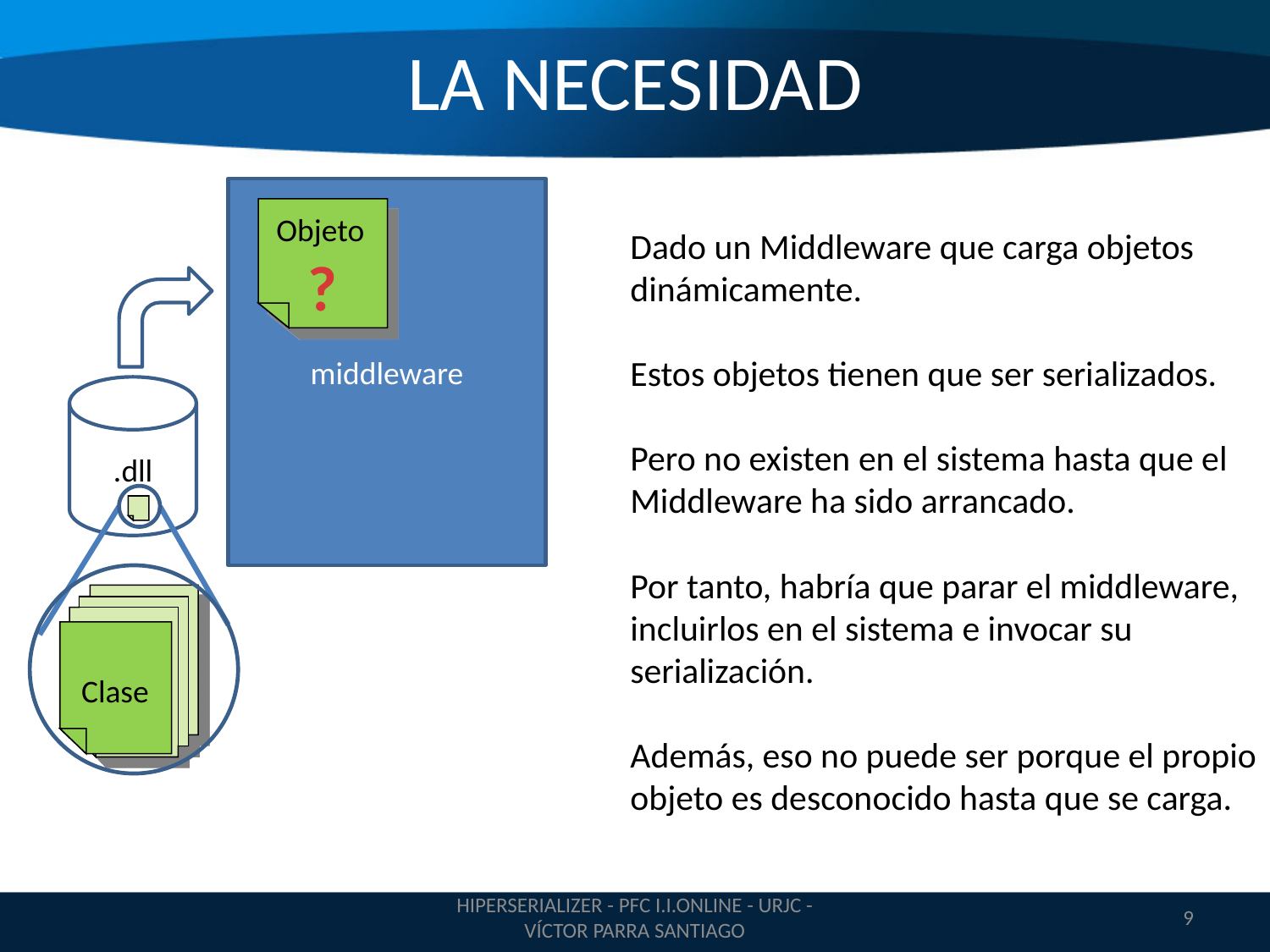

# LA NECESIDAD
middleware
Objeto
?
Dado un Middleware que carga objetos
dinámicamente.

Estos objetos tienen que ser serializados.

Pero no existen en el sistema hasta que el
Middleware ha sido arrancado.

Por tanto, habría que parar el middleware,
incluirlos en el sistema e invocar su
serialización.

Además, eso no puede ser porque el propio
objeto es desconocido hasta que se carga.

.dll

Clase
HIPERSERIALIZER - PFC I.I.ONLINE - URJC - VÍCTOR PARRA SANTIAGO
9